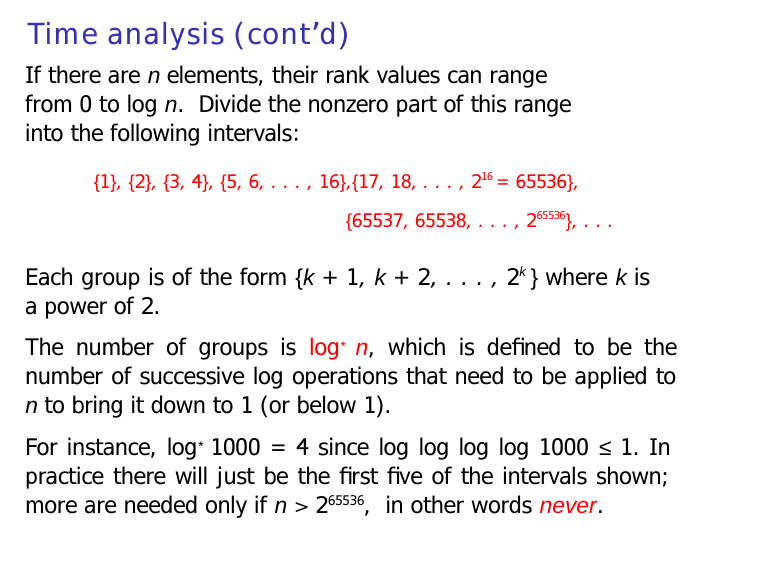

# Time analysis (cont’d)
If there are n elements, their rank values can range from 0 to log n.  Divide the nonzero part of this range into the following intervals:
{1}, {2}, {3, 4}, {5, 6, . . . , 16},{17, 18, . . . , 216 = 65536},
{65537, 65538, . . . , 265536}, . . .

Each group is of the form {k + 1, k + 2, . . . , 2k } where k is a power of 2.
The number of groups is log∗ n, which is defined to be the number of successive log operations that need to be applied to n to bring it down to 1 (or below 1).
For instance, log∗ 1000 = 4 since log log log log 1000 ≤ 1. In practice there will just be the first five of the intervals shown; more are needed only if n > 265536,  in other words never.